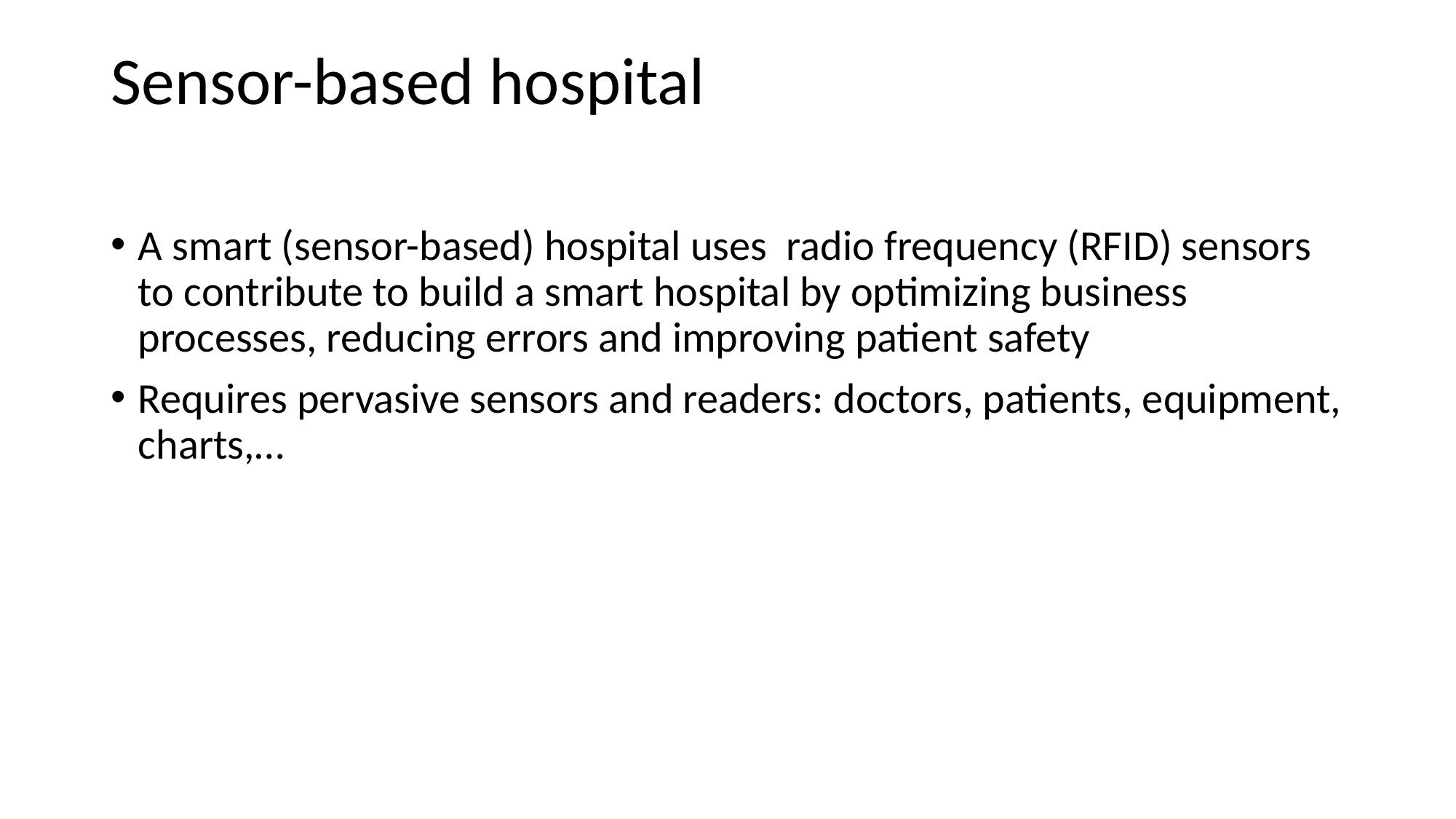

Sensor-based hospital
A smart (sensor-based) hospital uses  radio frequency (RFID) sensors to contribute to build a smart hospital by optimizing business processes, reducing errors and improving patient safety
Requires pervasive sensors and readers: doctors, patients, equipment, charts,…